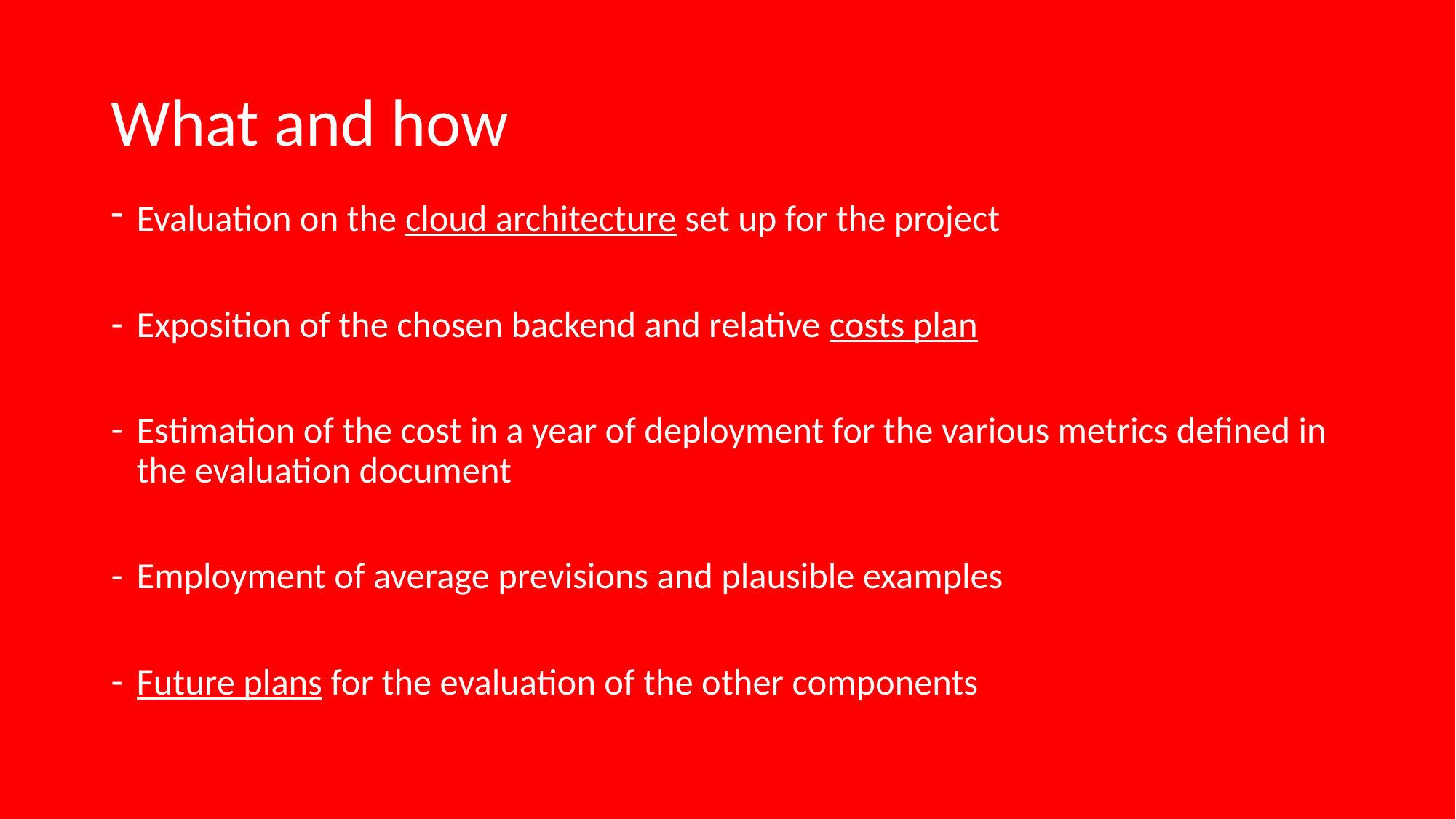

# What and how
Evaluation on the cloud architecture set up for the project

Exposition of the chosen backend and relative costs plan

Estimation of the cost in a year of deployment for the various metrics defined in the evaluation document

Employment of average previsions and plausible examples

Future plans for the evaluation of the other components